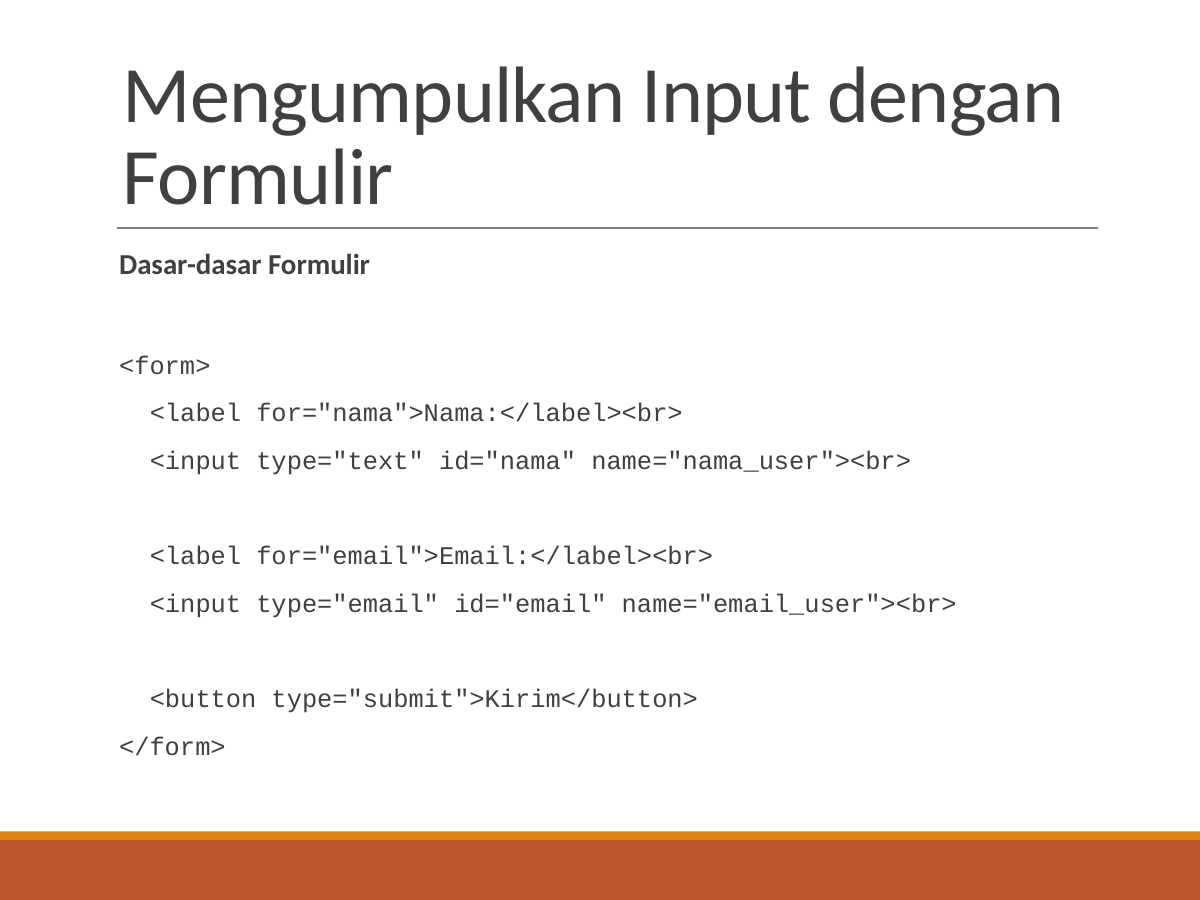

# Mengumpulkan Input dengan Formulir
Dasar-dasar Formulir

<form>
  <label for="nama">Nama:</label><br>
  <input type="text" id="nama" name="nama_user"><br>

  <label for="email">Email:</label><br>
  <input type="email" id="email" name="email_user"><br>

  <button type="submit">Kirim</button>
</form>